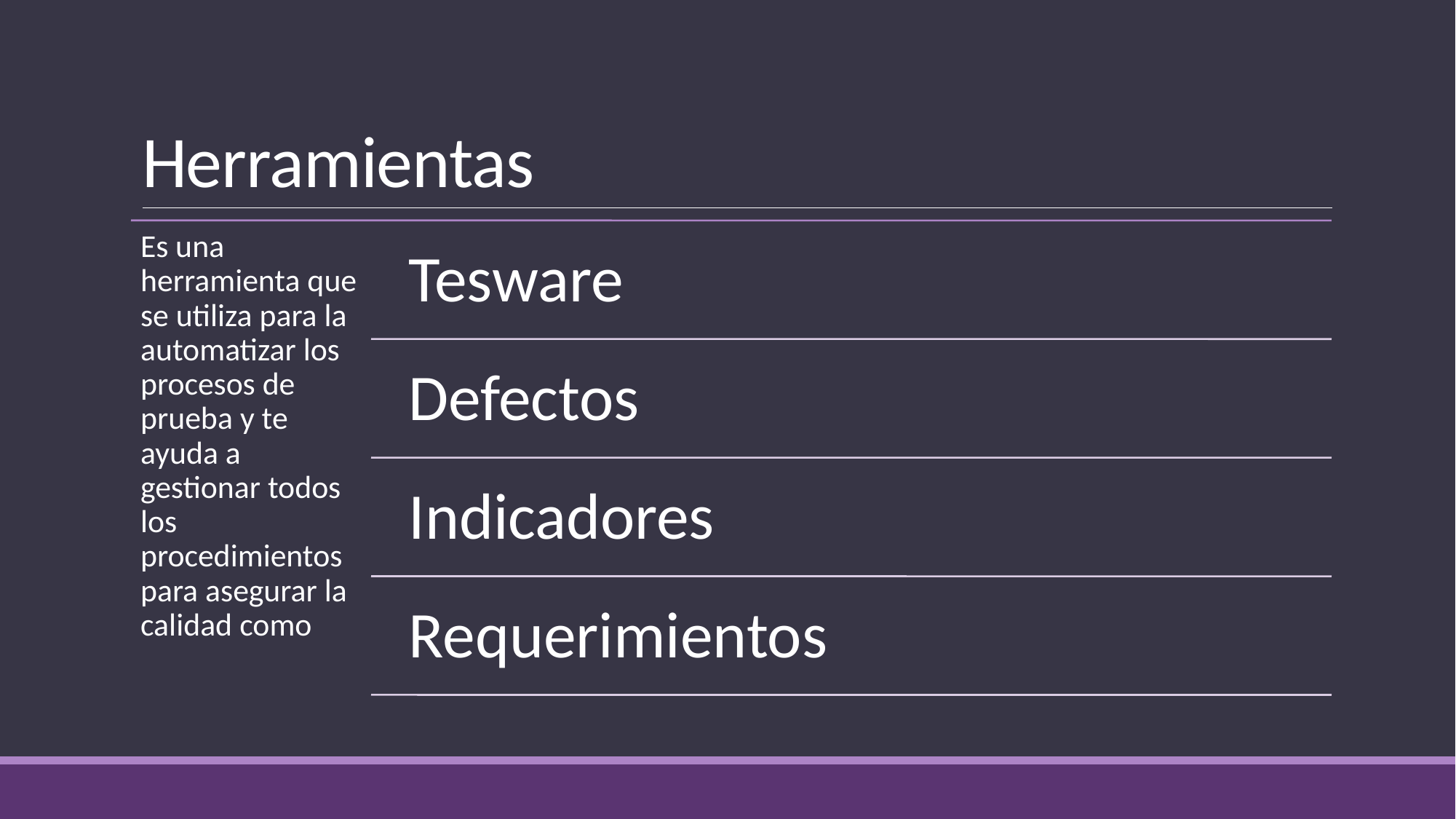

# Herramientas
Es una herramienta que se utiliza para la automatizar los procesos de prueba y te ayuda a gestionar todos los procedimientos para asegurar la calidad como
Tesware
Defectos
Indicadores
Requerimientos